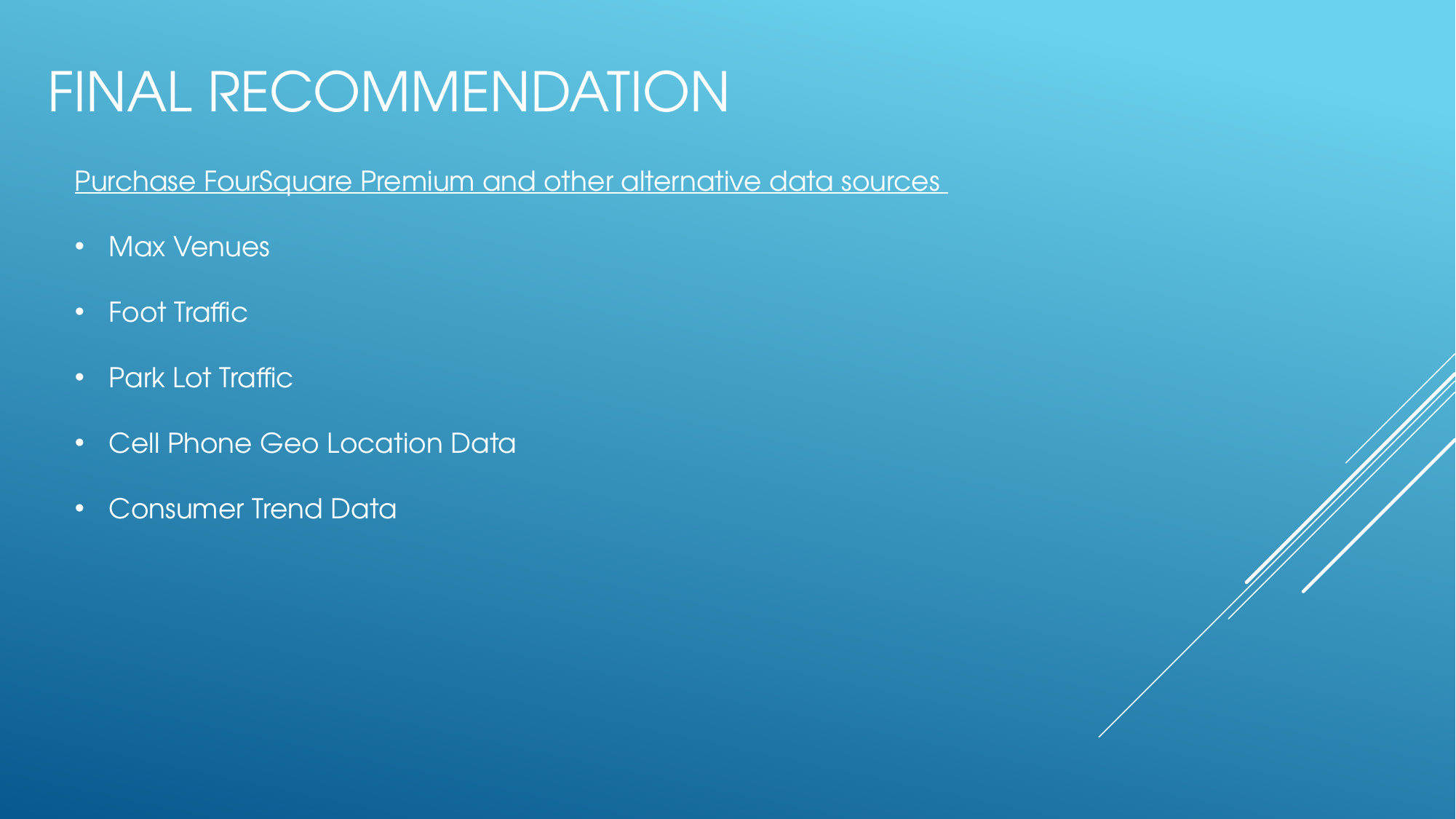

# Final Recommendation
Purchase FourSquare Premium and other alternative data sources

Max Venues

Foot Traffic

Park Lot Traffic

Cell Phone Geo Location Data

Consumer Trend Data